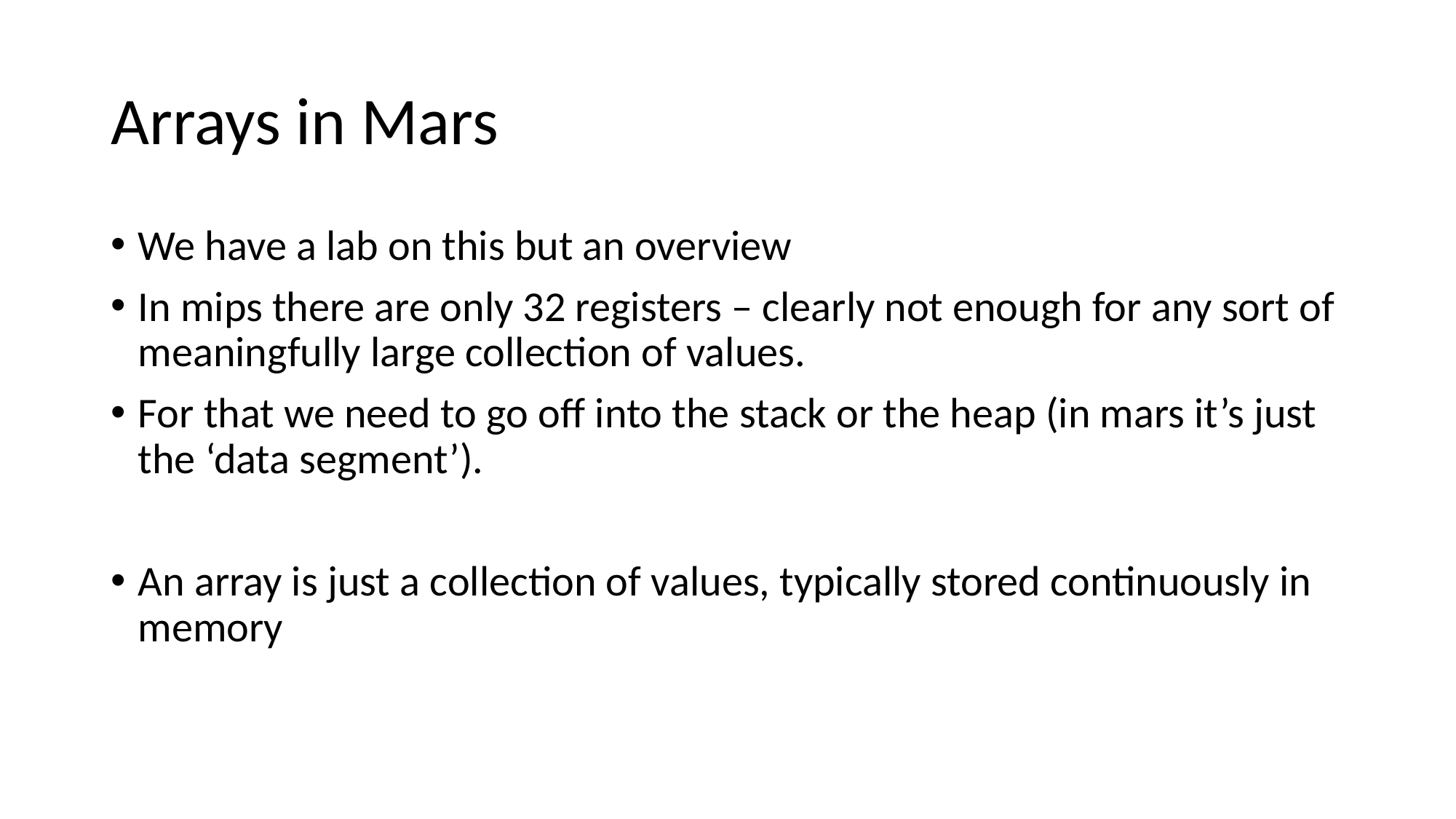

# Arrays in Mars
We have a lab on this but an overview
In mips there are only 32 registers – clearly not enough for any sort of meaningfully large collection of values.
For that we need to go off into the stack or the heap (in mars it’s just the ‘data segment’).

An array is just a collection of values, typically stored continuously in memory